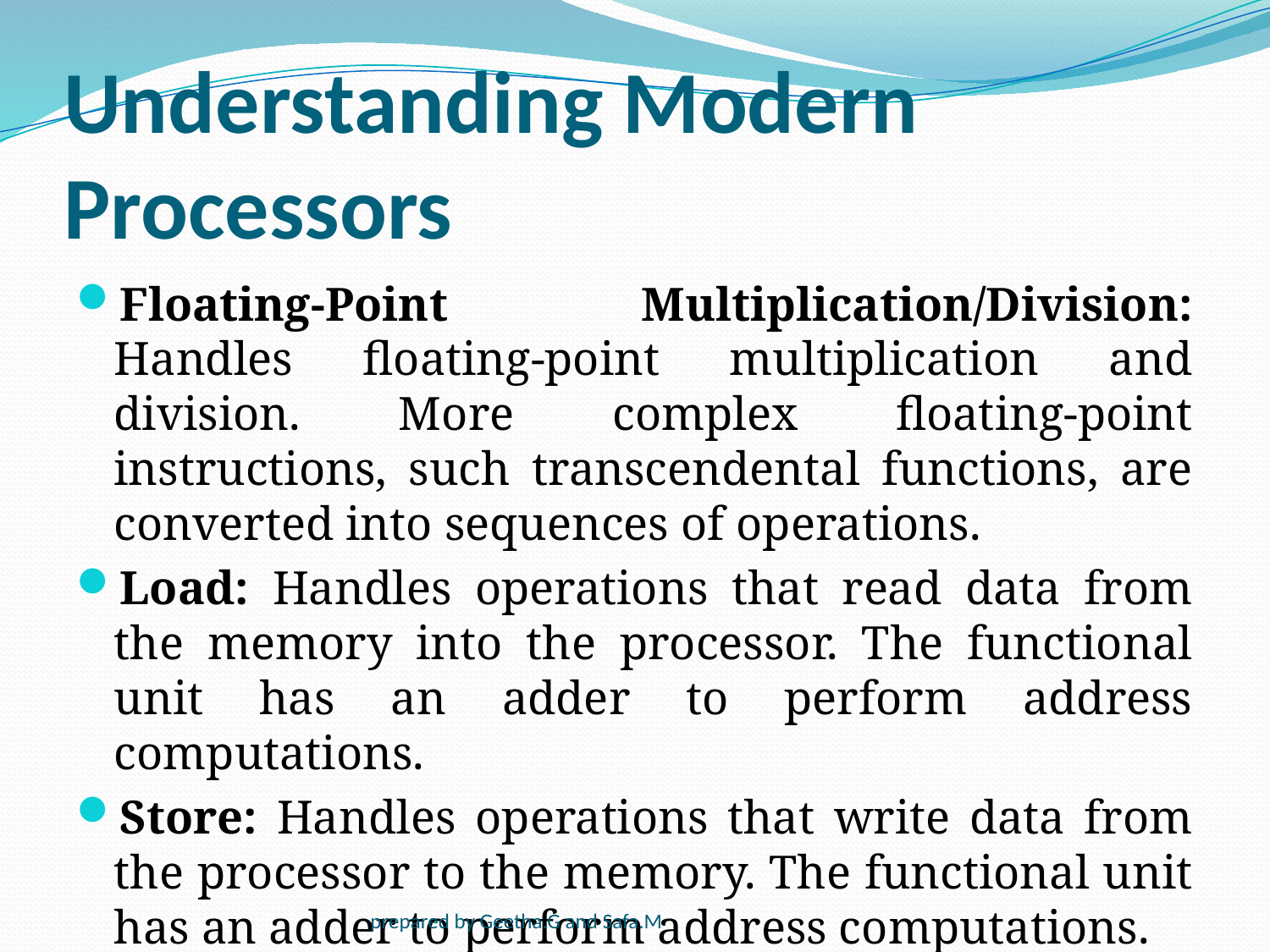

# Understanding Modern Processors
Floating-Point Multiplication/Division: Handles floating-point multiplication and division. More complex floating-point instructions, such transcendental functions, are converted into sequences of operations.
Load: Handles operations that read data from the memory into the processor. The functional unit has an adder to perform address computations.
Store: Handles operations that write data from the processor to the memory. The functional unit has an adder to perform address computations.
prepared by Geetha.G and Safa.M